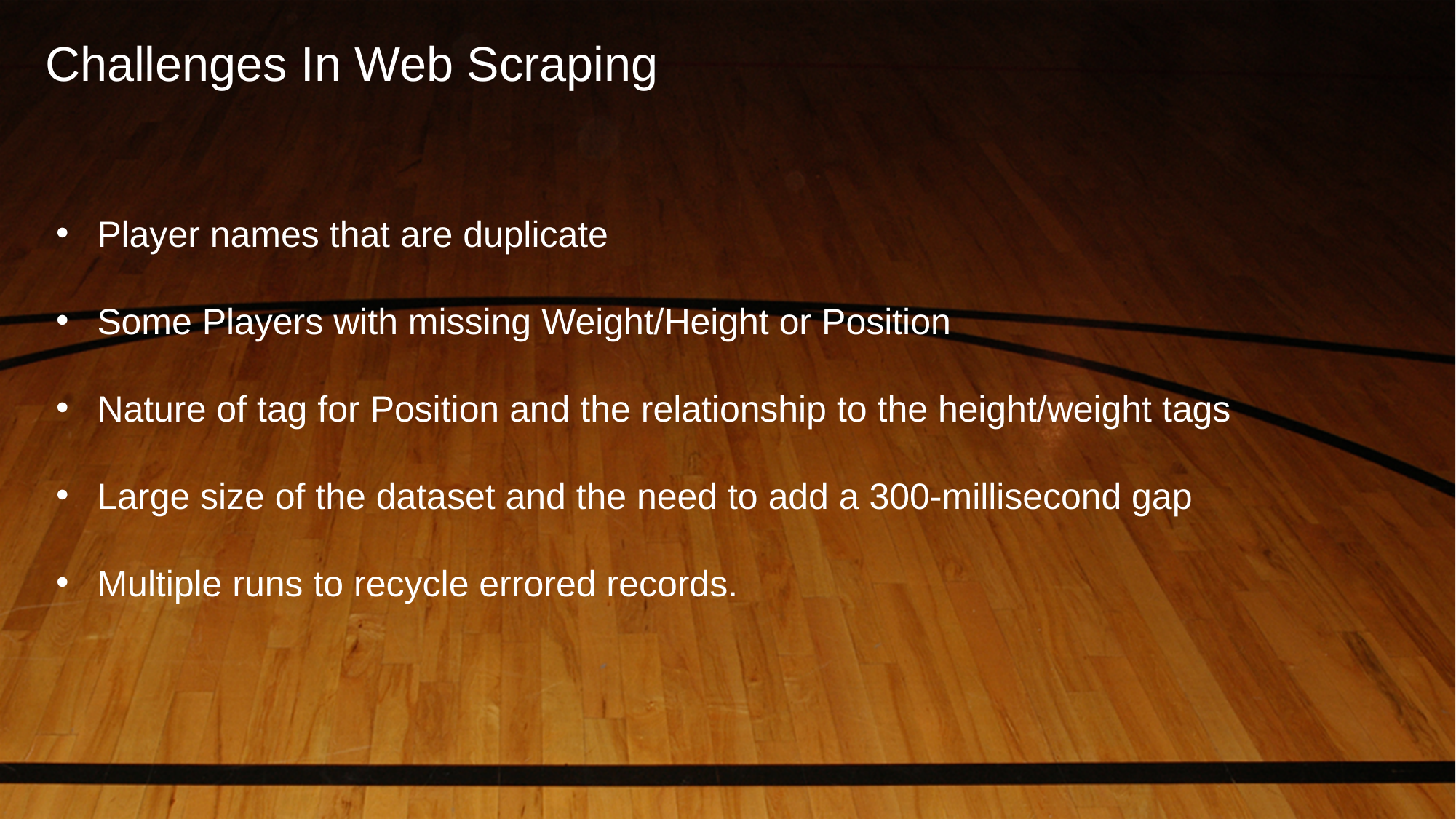

Challenges In Web Scraping
Player names that are duplicate

Some Players with missing Weight/Height or Position

Nature of tag for Position and the relationship to the height/weight tags

Large size of the dataset and the need to add a 300-millisecond gap

Multiple runs to recycle errored records.